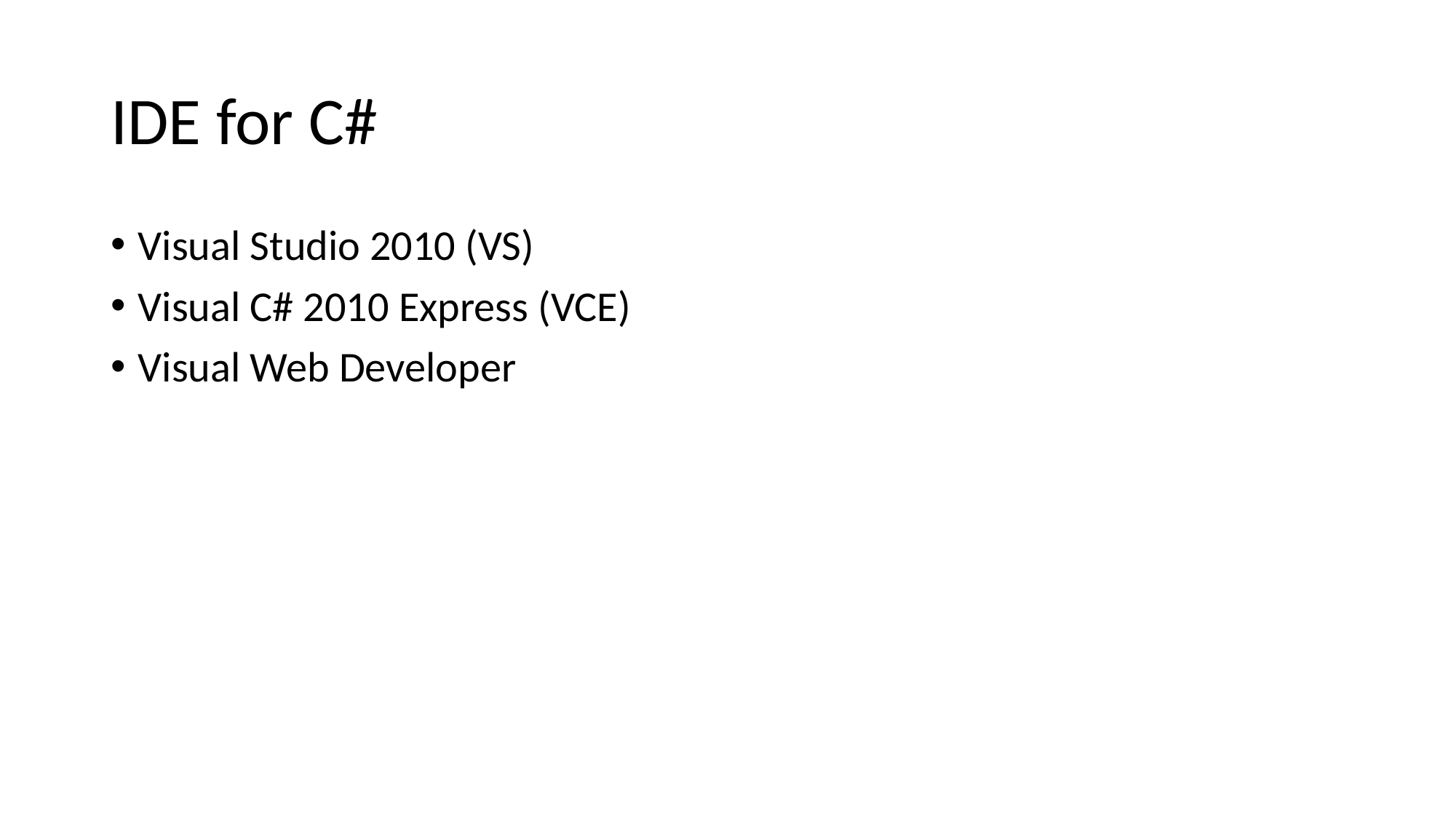

# IDE for C#
Visual Studio 2010 (VS)
Visual C# 2010 Express (VCE)
Visual Web Developer